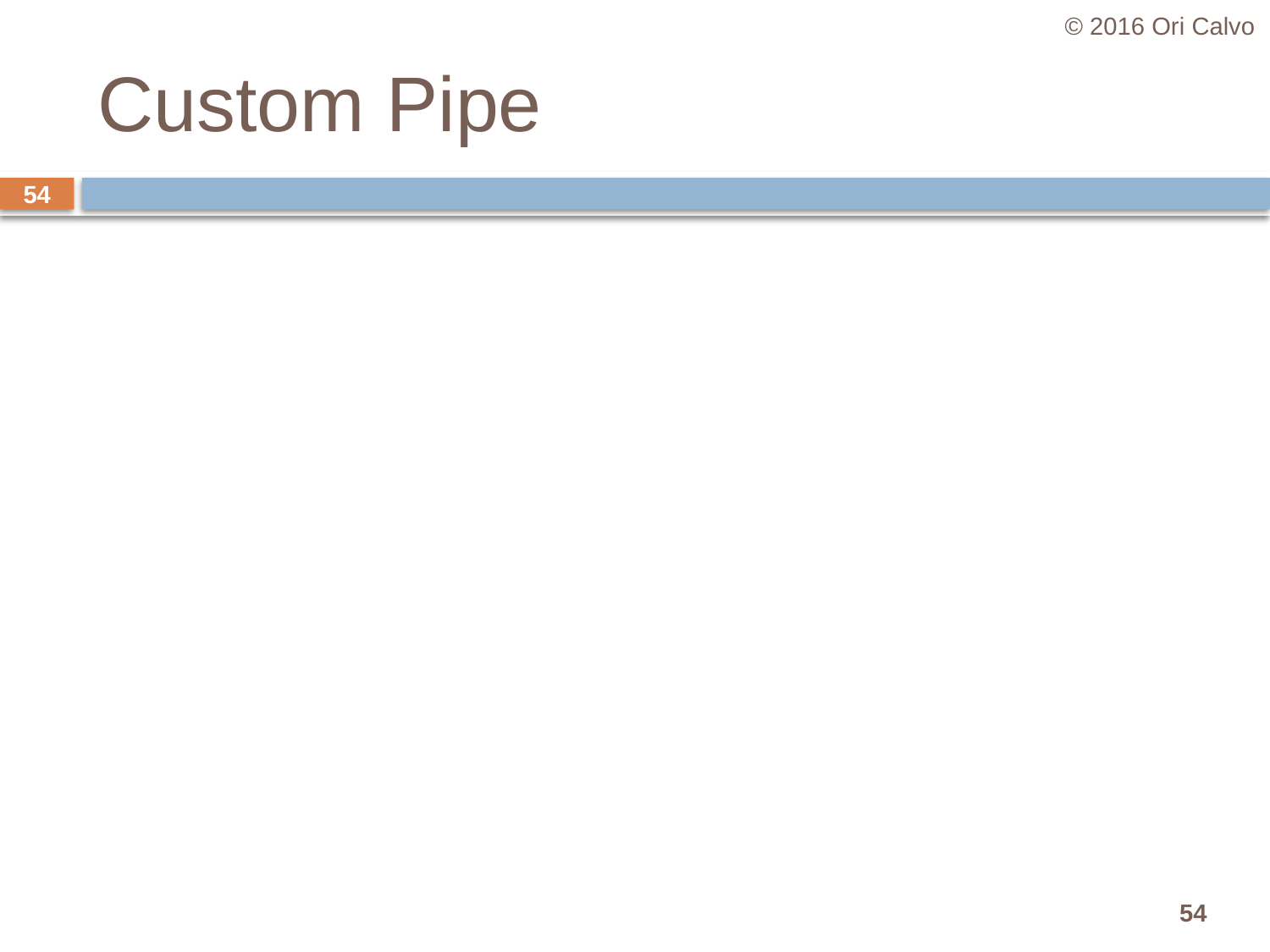

© 2016 Ori Calvo
# Custom Pipe
54